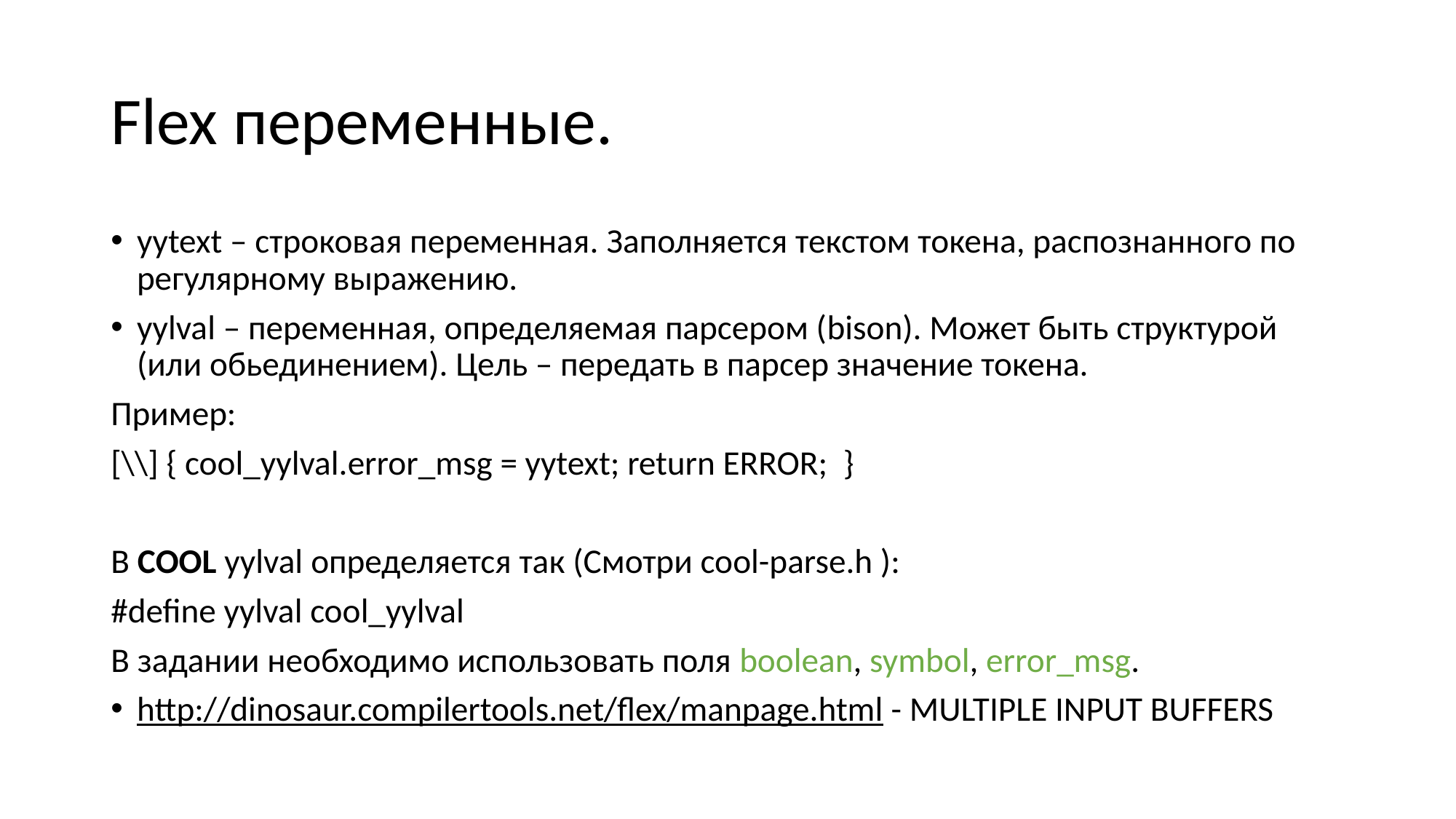

# Flex переменные.
yytext – строковая переменная. Заполняется текстом токена, распознанного по регулярному выражению.
yylval – переменная, определяемая парсером (bison). Может быть структурой (или обьединением). Цель – передать в парсер значение токена.
Пример:
[\\] { cool_yylval.error_msg = yytext; return ERROR;  }

В COOL yylval определяется так (Смотри cool-parse.h ):
#define yylval cool_yylval
В задании необходимо использовать поля boolean, symbol, error_msg.
http://dinosaur.compilertools.net/flex/manpage.html - MULTIPLE INPUT BUFFERS